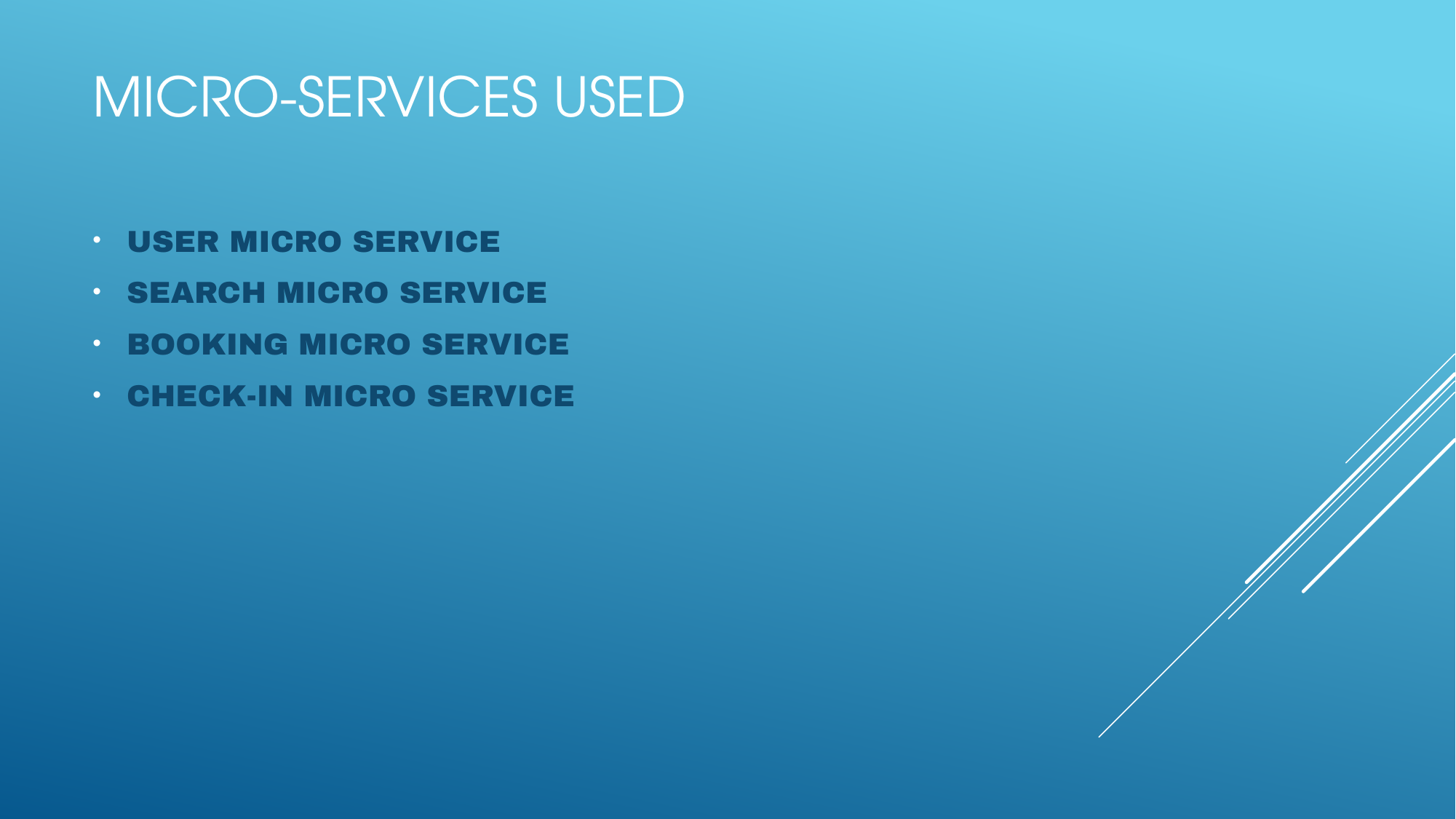

# MICRO-SERVICES USED
USER MICRO SERVICE
SEARCH MICRO SERVICE
BOOKING MICRO SERVICE
CHECK-IN MICRO SERVICE